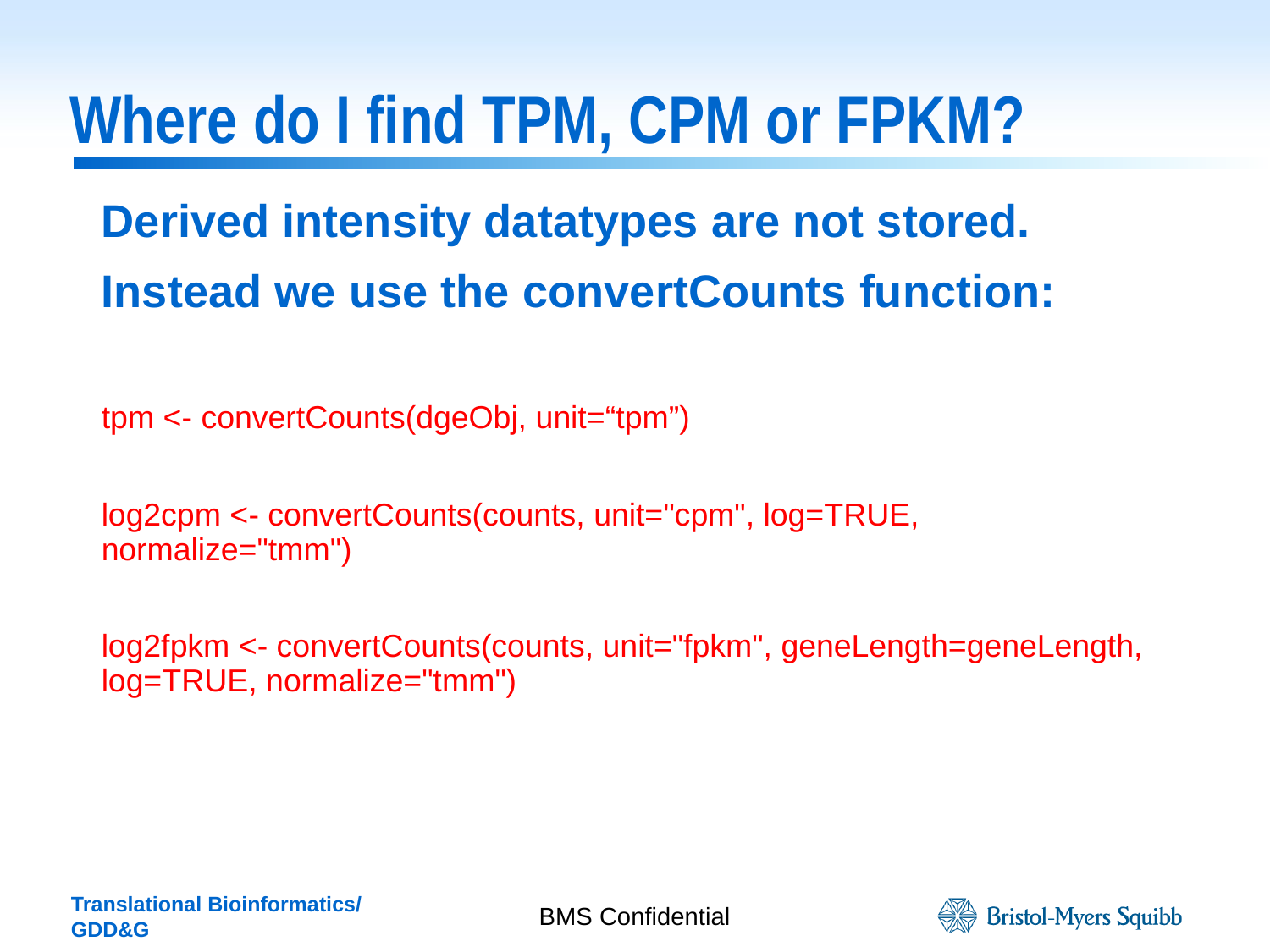

# Where do I find TPM, CPM or FPKM?
Derived intensity datatypes are not stored.
Instead we use the convertCounts function:

tpm <- convertCounts(dgeObj, unit=“tpm”)

log2cpm <- convertCounts(counts, unit="cpm", log=TRUE, normalize="tmm")

log2fpkm <- convertCounts(counts, unit="fpkm", geneLength=geneLength, log=TRUE, normalize="tmm")

BMS Confidential